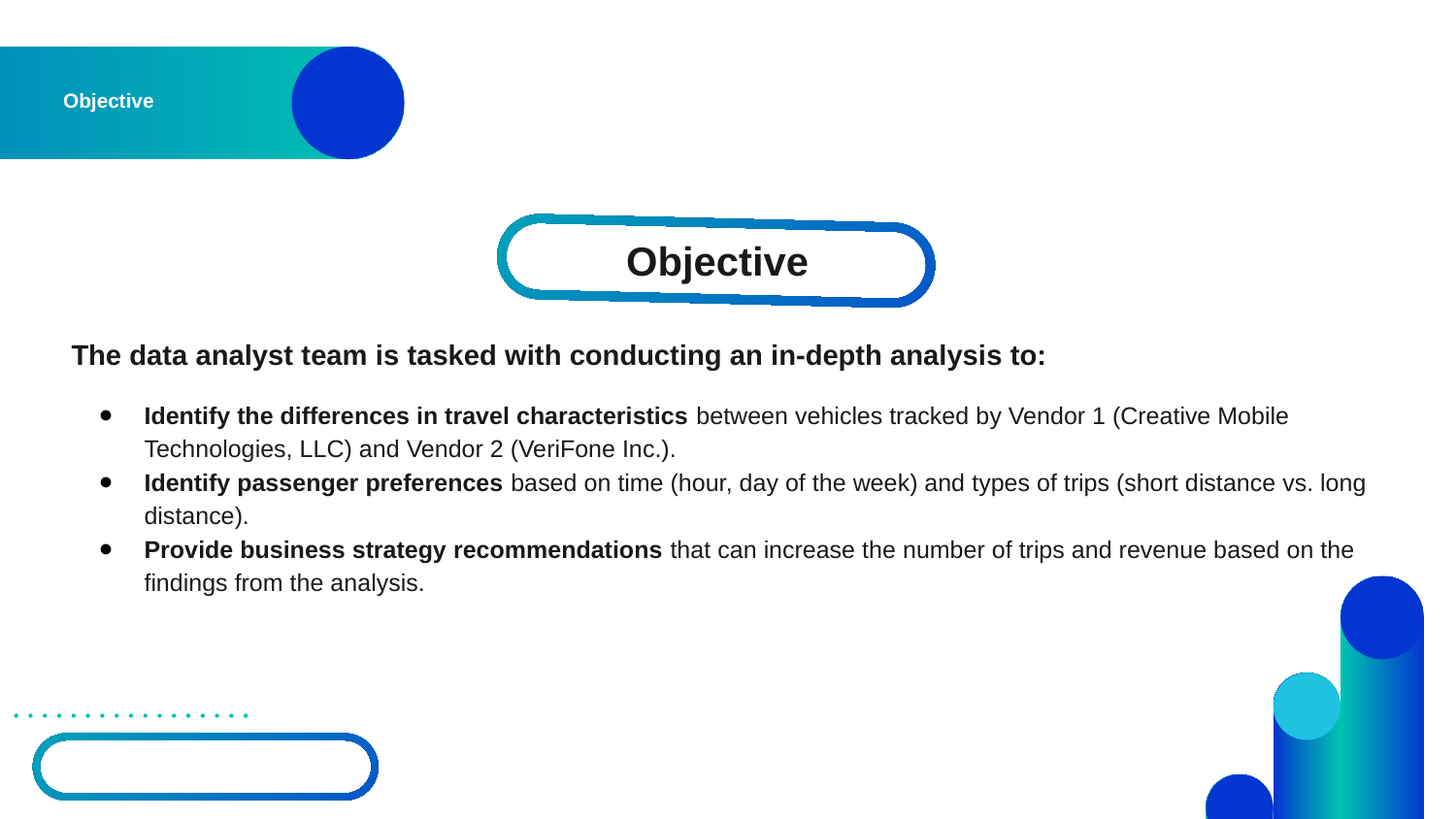

# Objective

Objective
The data analyst team is tasked with conducting an in-depth analysis to:
Identify the differences in travel characteristics between vehicles tracked by Vendor 1 (Creative Mobile Technologies, LLC) and Vendor 2 (VeriFone Inc.).
Identify passenger preferences based on time (hour, day of the week) and types of trips (short distance vs. long distance).
Provide business strategy recommendations that can increase the number of trips and revenue based on the findings from the analysis.